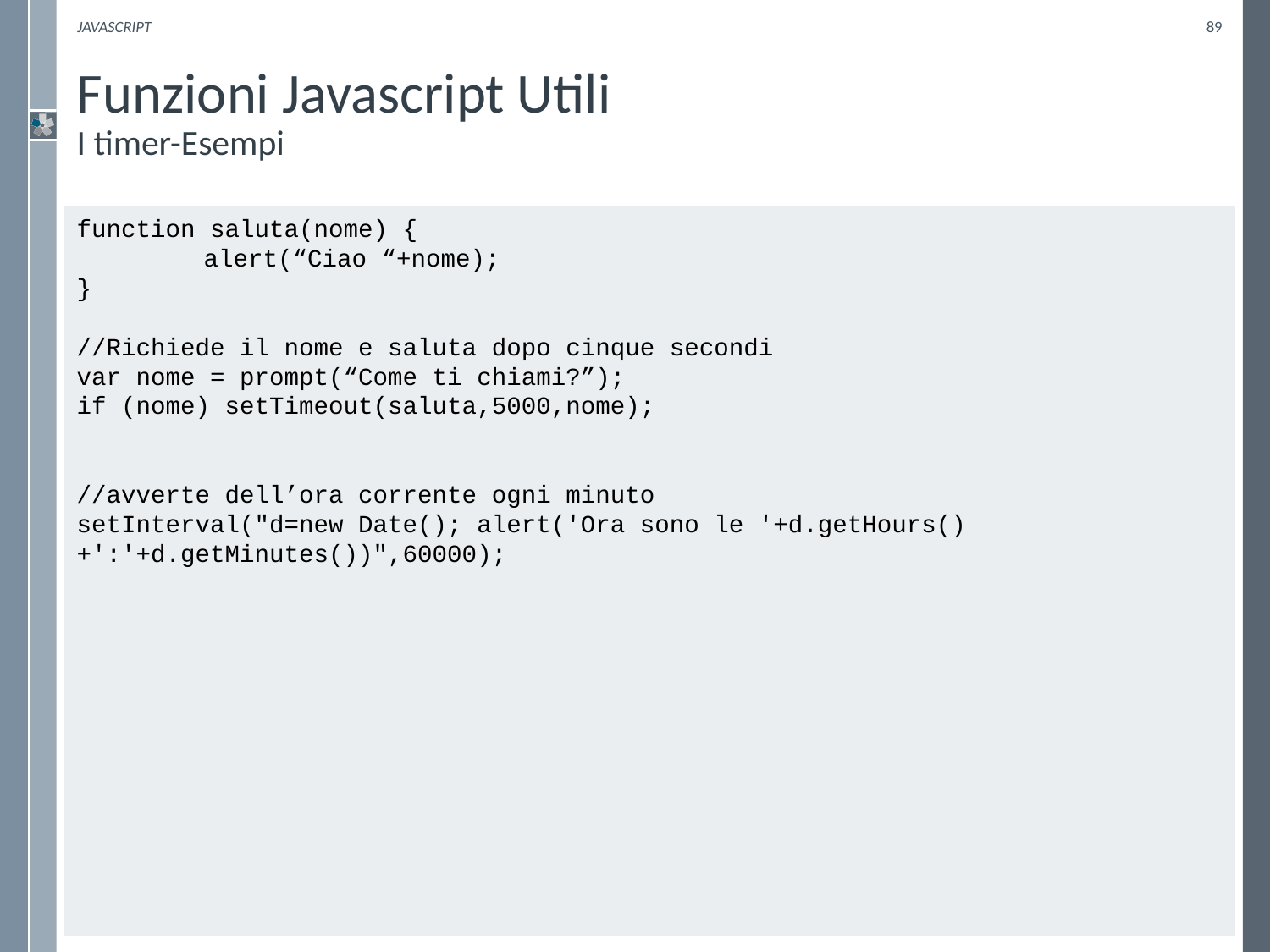

Javascript
89
# Funzioni Javascript Utili I timer-Esempi
function saluta(nome) {
	alert(“Ciao “+nome);
}

//Richiede il nome e saluta dopo cinque secondi
var nome = prompt(“Come ti chiami?”);
if (nome) setTimeout(saluta,5000,nome);

//avverte dell’ora corrente ogni minuto
setInterval("d=new Date(); alert('Ora sono le '+d.getHours()+':'+d.getMinutes())",60000);